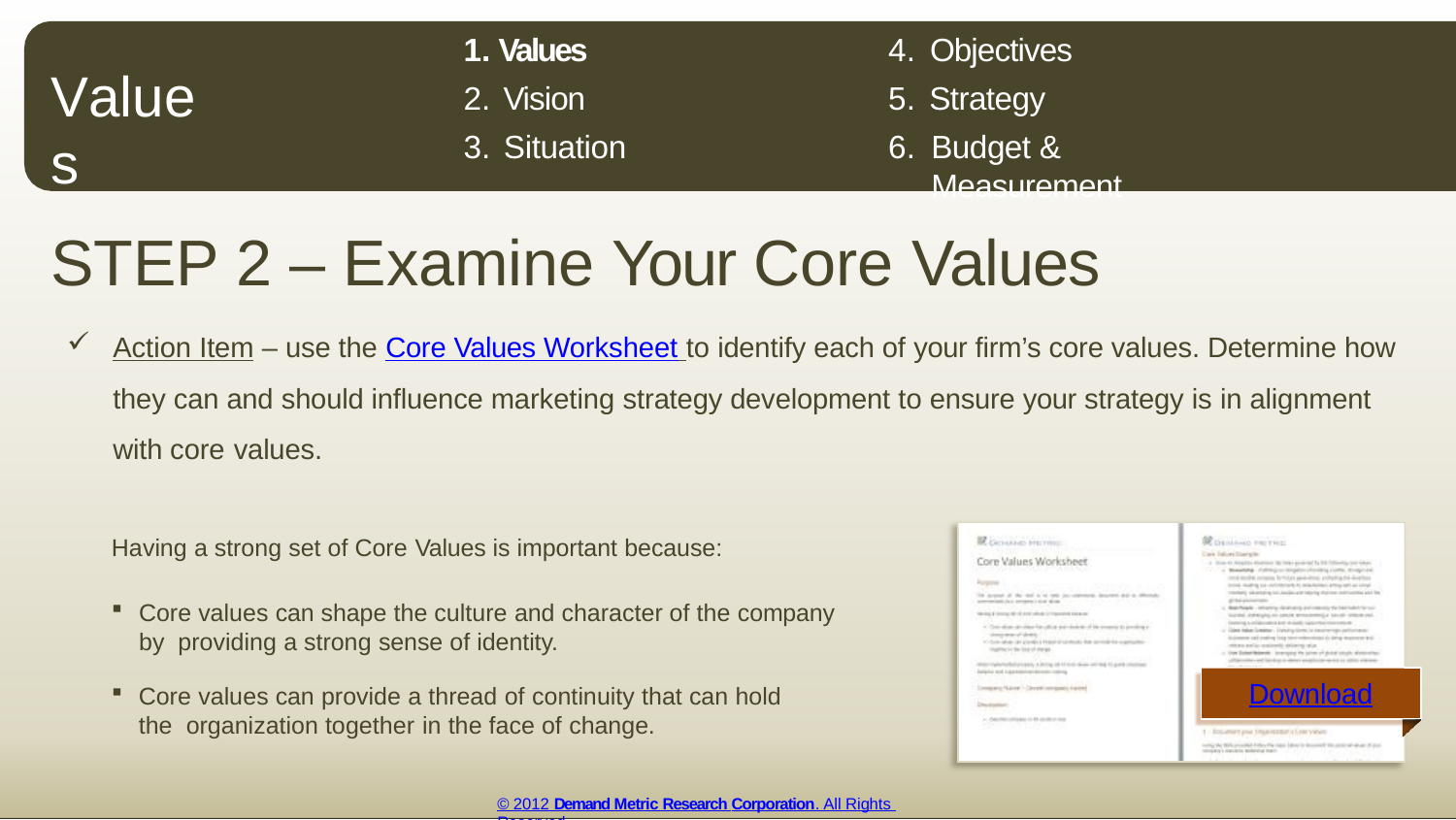

Objectives
Strategy
Budget & Measurement
Values
Vision
Situation

Values
STEP 2 – Examine Your Core Values
Action Item – use the Core Values Worksheet to identify each of your firm’s core values. Determine how  they can and should influence marketing strategy development to ensure your strategy is in alignment  with core values.

Having a strong set of Core Values is important because:

Core values can shape the culture and character of the company by  providing a strong sense of identity.

Download
Core values can provide a thread of continuity that can hold the  organization together in the face of change.

© 2012 Demand Metric Research Corporation. All Rights Reserved.